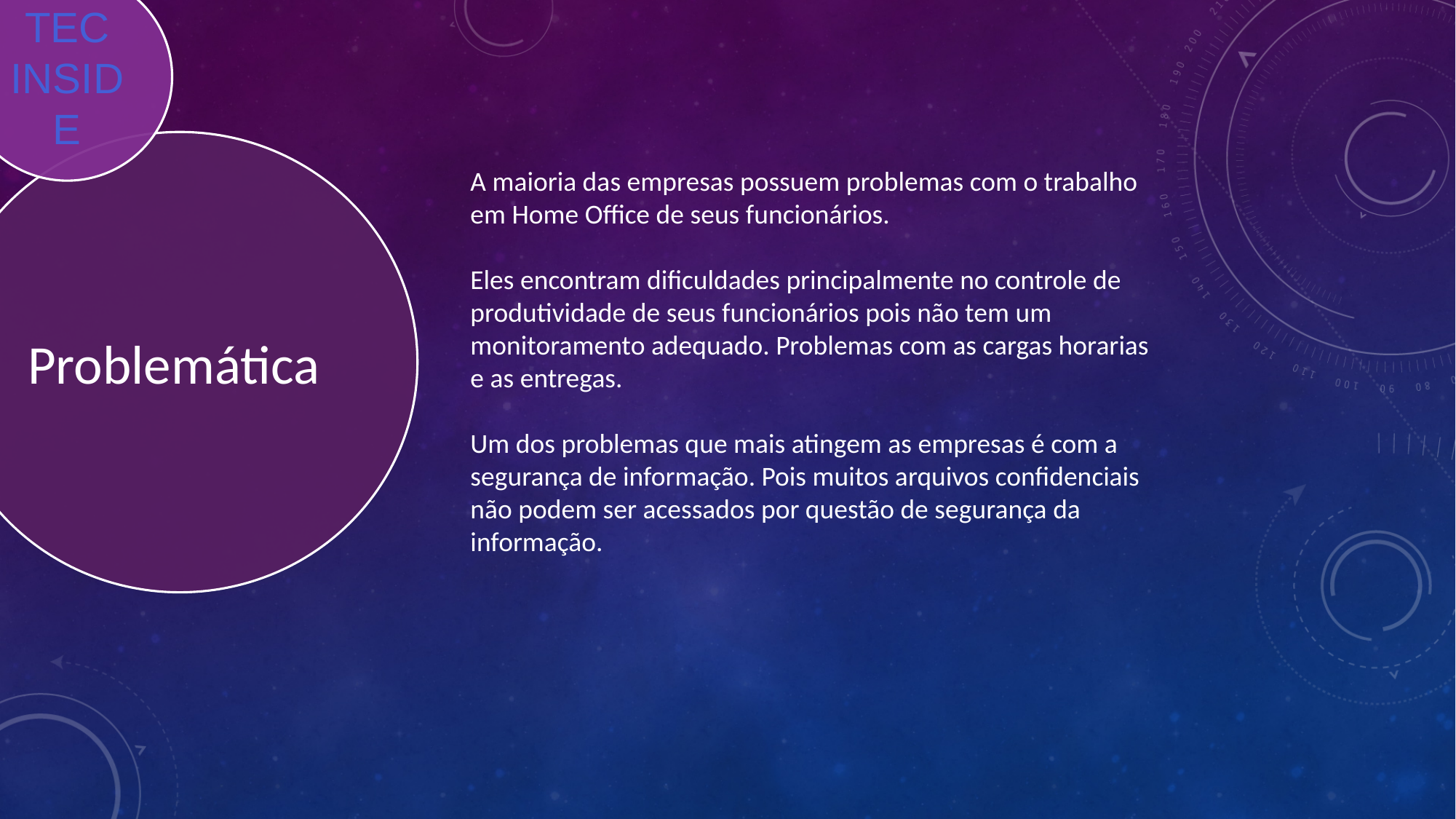

TEC INSIDE
Problemática
A maioria das empresas possuem problemas com o trabalho
em Home Office de seus funcionários.

Eles encontram dificuldades principalmente no controle de produtividade de seus funcionários pois não tem um monitoramento adequado. Problemas com as cargas horarias e as entregas.

Um dos problemas que mais atingem as empresas é com a segurança de informação. Pois muitos arquivos confidenciais não podem ser acessados por questão de segurança da informação.